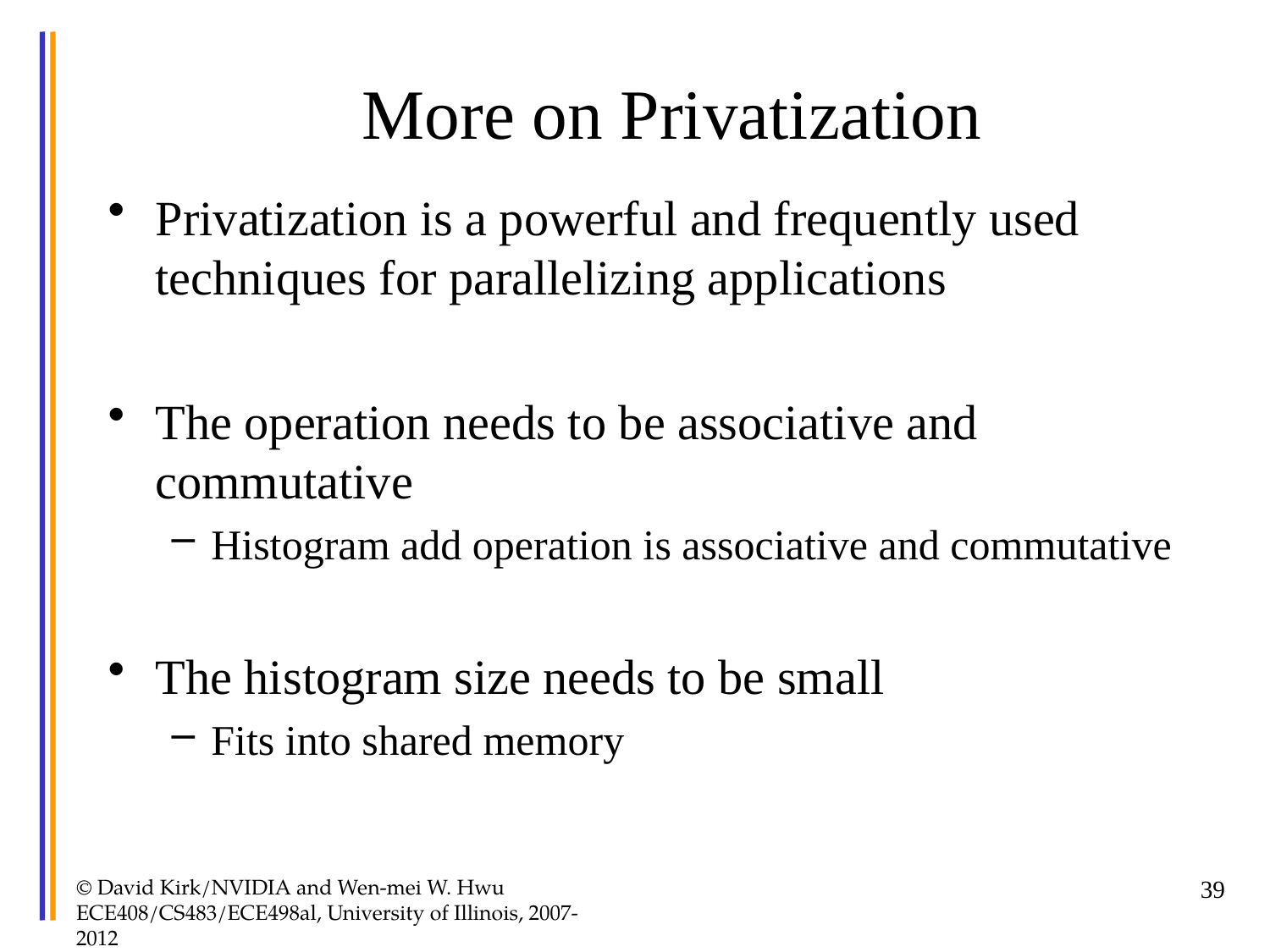

# More on Privatization
Privatization is a powerful and frequently used techniques for parallelizing applications

The operation needs to be associative and commutative
Histogram add operation is associative and commutative

The histogram size needs to be small
Fits into shared memory

© David Kirk/NVIDIA and Wen-mei W. Hwu  ECE408/CS483/ECE498al, University of Illinois, 2007-2012
39